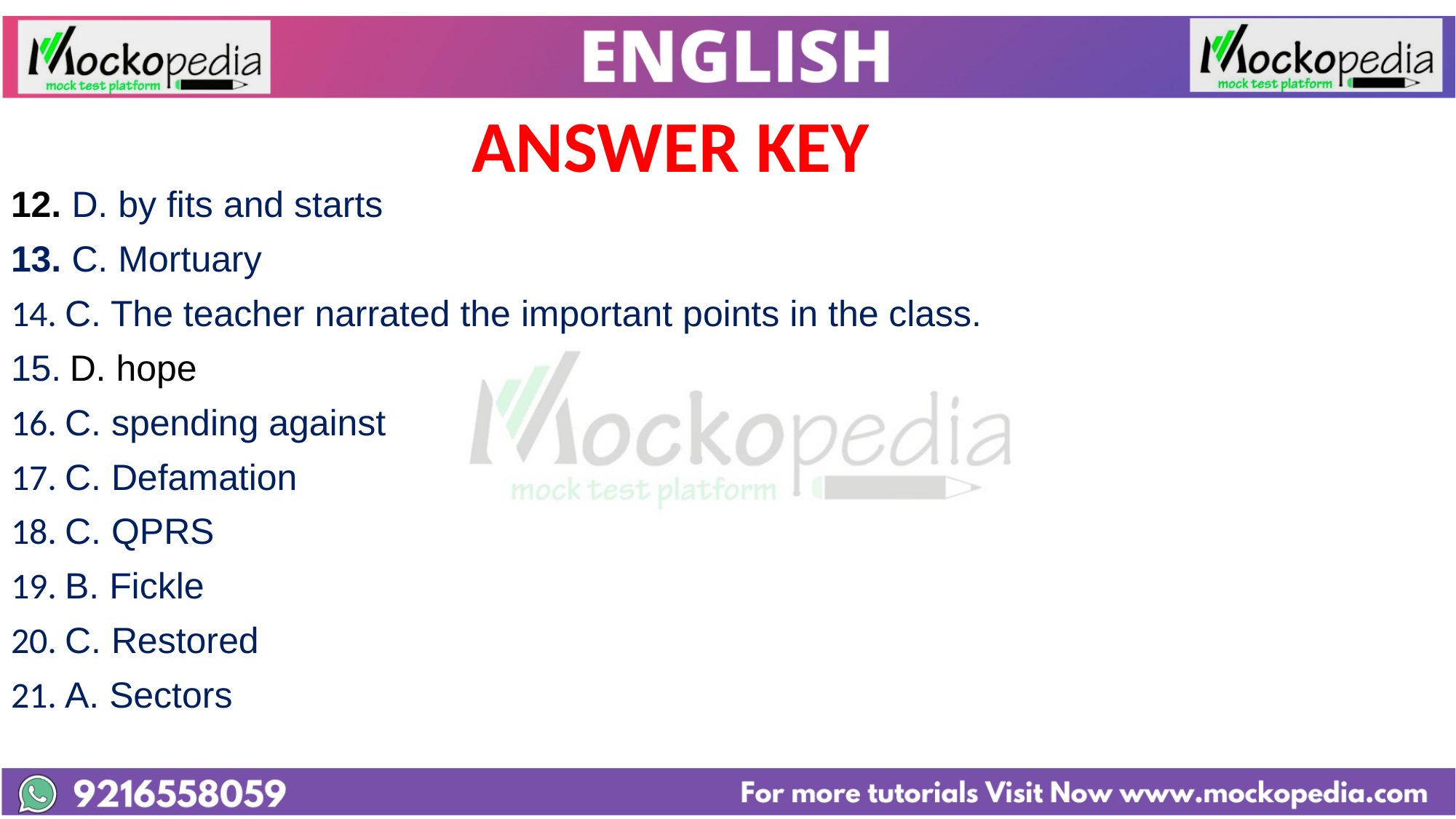

ANSWER KEY
12. D. by fits and starts
13. C. Mortuary
14. C. The teacher narrated the important points in the class.
15. D. hope
16. C. spending against
17. C. Defamation
18. C. QPRS
19. B. Fickle
20. C. Restored
21. A. Sectors